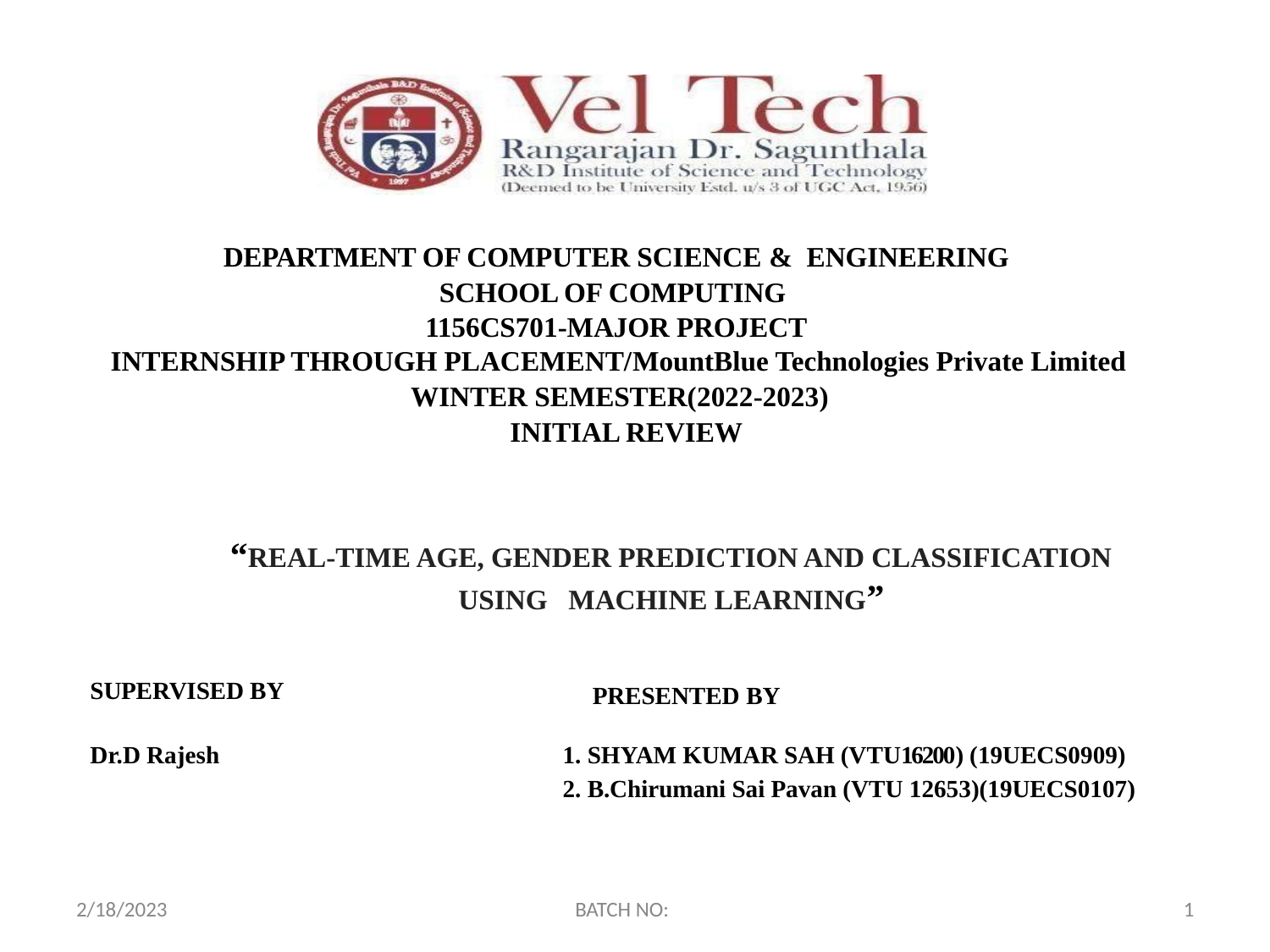

DEPARTMENT OF COMPUTER SCIENCE &  ENGINEERING
SCHOOL OF COMPUTING
1156CS701-MAJOR PROJECT
INTERNSHIP THROUGH PLACEMENT/MountBlue Technologies Private Limited
WINTER SEMESTER(2022-2023)
  INITIAL REVIEW

“REAL-TIME AGE, GENDER PREDICTION AND CLASSIFICATION USING   MACHINE LEARNING”
SUPERVISED BY
PRESENTED BY
SHYAM KUMAR SAH (VTU16200) (19UECS0909)
B.Chirumani Sai Pavan (VTU 12653)(19UECS0107)
Dr.D Rajesh
2/18/2023
BATCH NO:
1